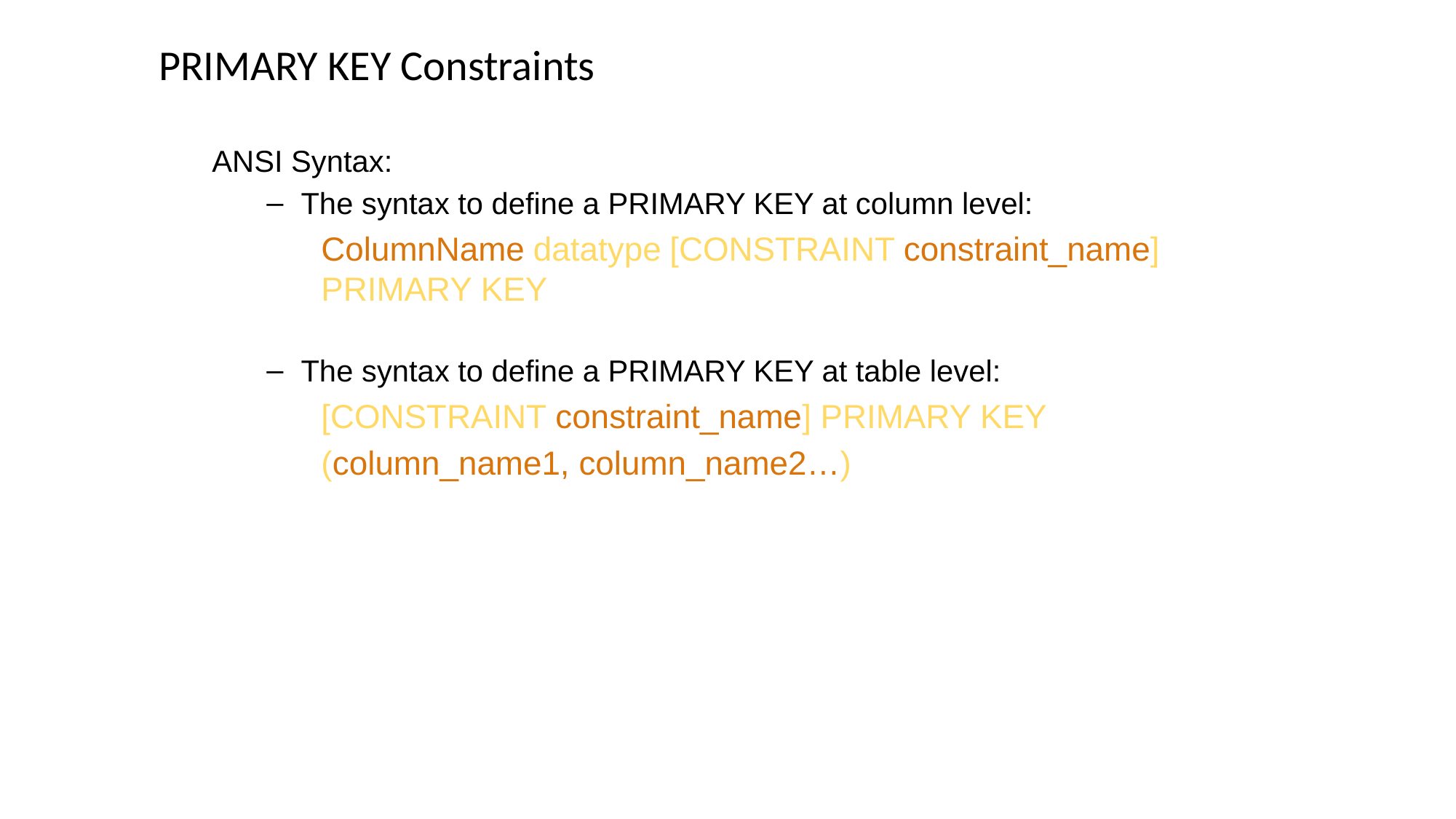

# PRIMARY KEY Constraints
ANSI Syntax:
The syntax to define a PRIMARY KEY at column level:
ColumnName datatype [CONSTRAINT constraint_name] PRIMARY KEY

The syntax to define a PRIMARY KEY at table level:
[CONSTRAINT constraint_name] PRIMARY KEY
(column_name1, column_name2…)

10